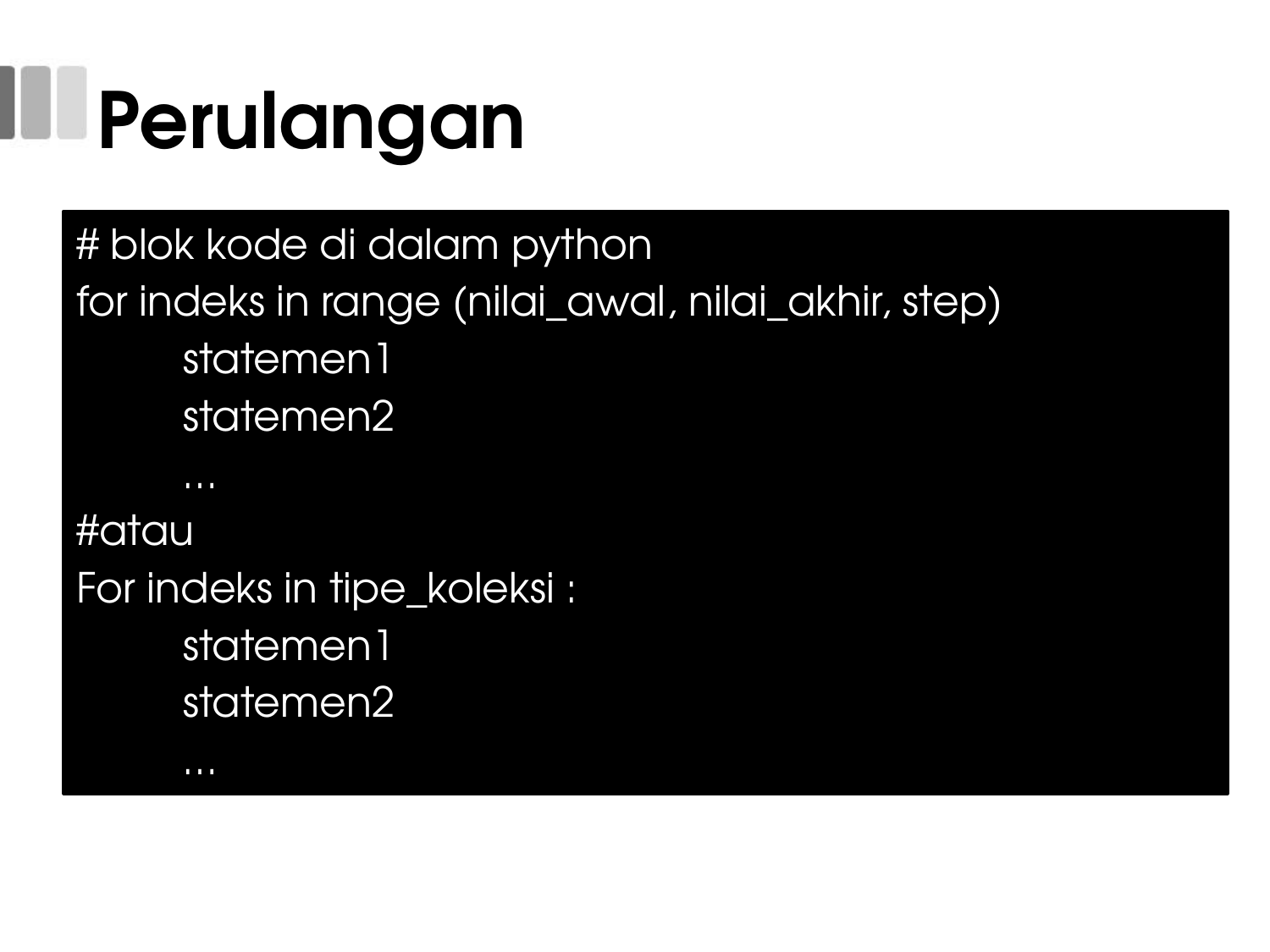

# Perulangan
# blok kode di dalam python
for indeks in range (nilai_awal, nilai_akhir, step)
	statemen1
	statemen2
	…
#atau
For indeks in tipe_koleksi :
	statemen1
	statemen2
	…